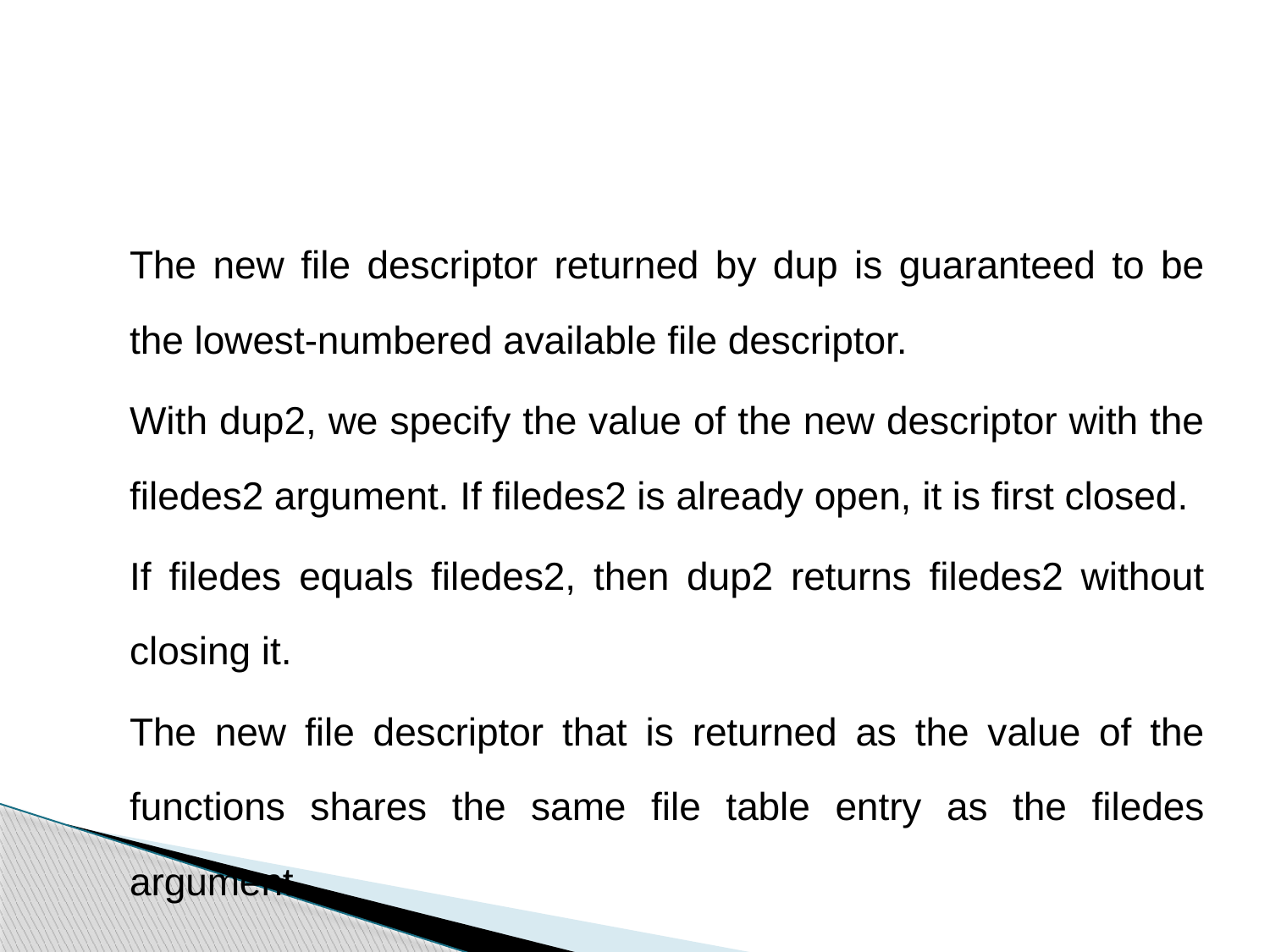

#
		The new file descriptor returned by dup is guaranteed to be the lowest-numbered available file descriptor.
		With dup2, we specify the value of the new descriptor with the filedes2 argument. If filedes2 is already open, it is first closed.
		If filedes equals filedes2, then dup2 returns filedes2 without closing it.
		The new file descriptor that is returned as the value of the functions shares the same file table entry as the filedes argument